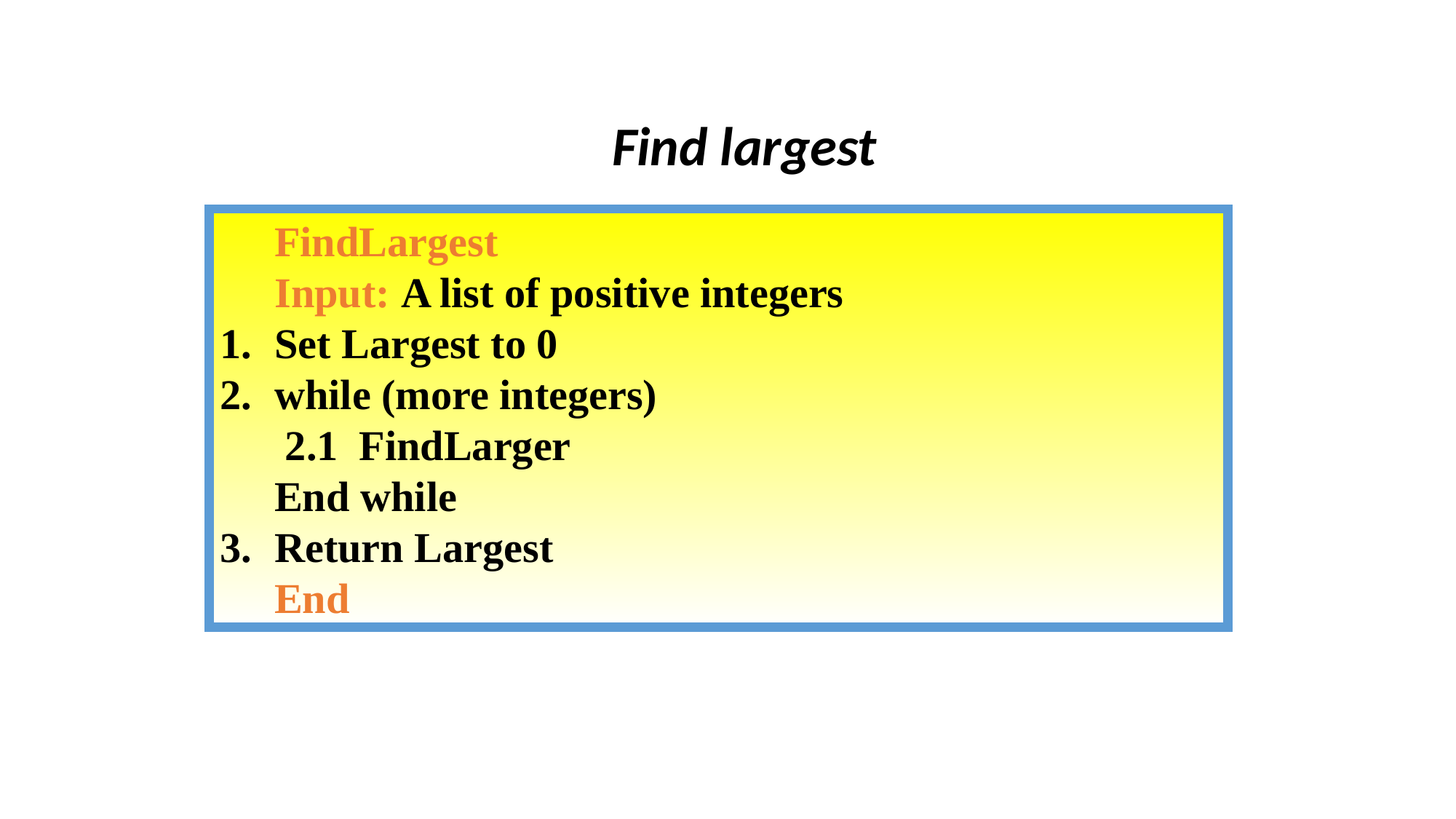

Find largest
	FindLargest
	Input: A list of positive integers
Set Largest to 0
while (more integers)
 2.1  FindLarger
End while
Return Largest
	End